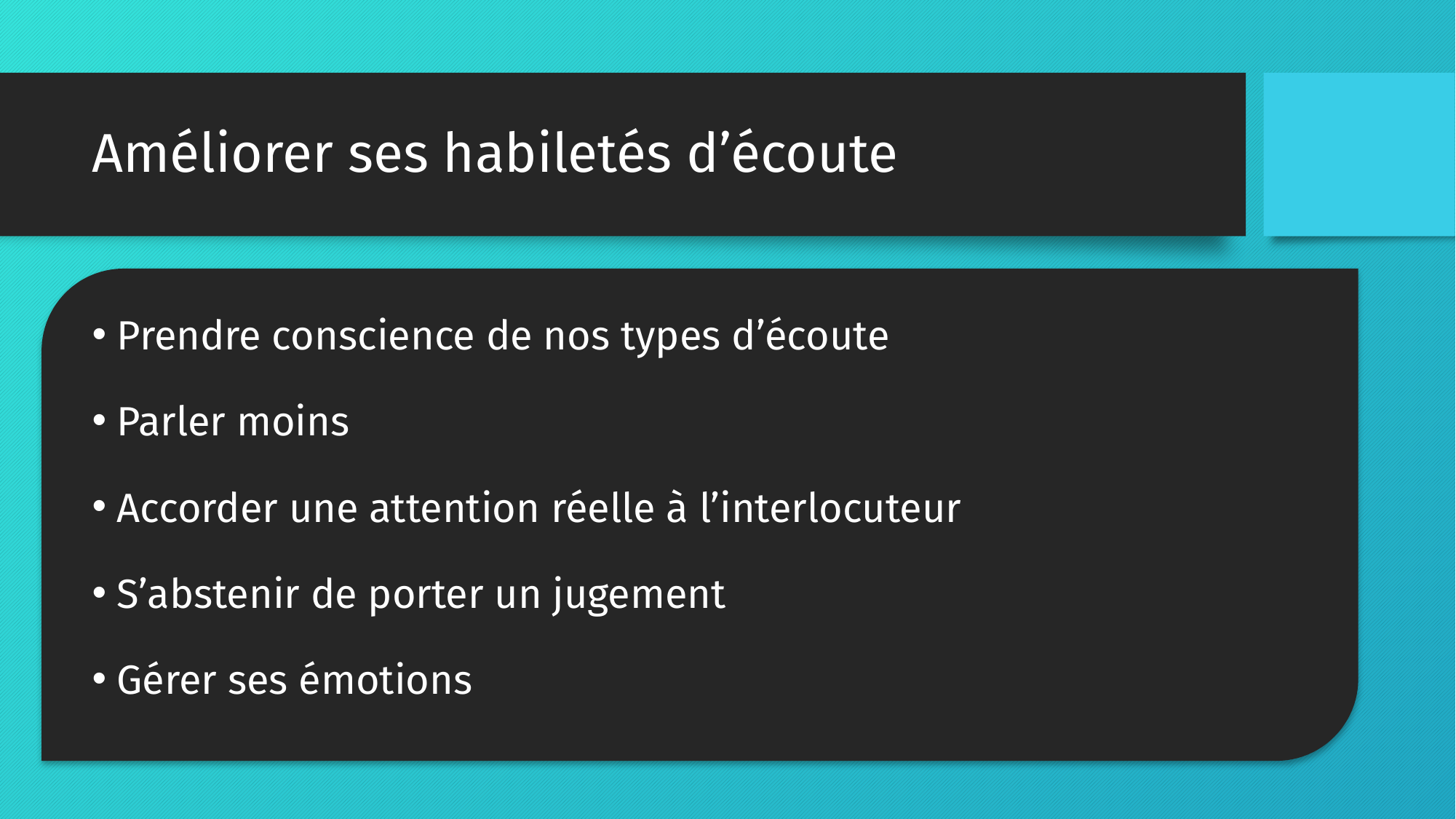

# Améliorer ses habiletés d’écoute

Prendre conscience de nos types d’écoute
Parler moins
Accorder une attention réelle à l’interlocuteur
S’abstenir de porter un jugement
Gérer ses émotions